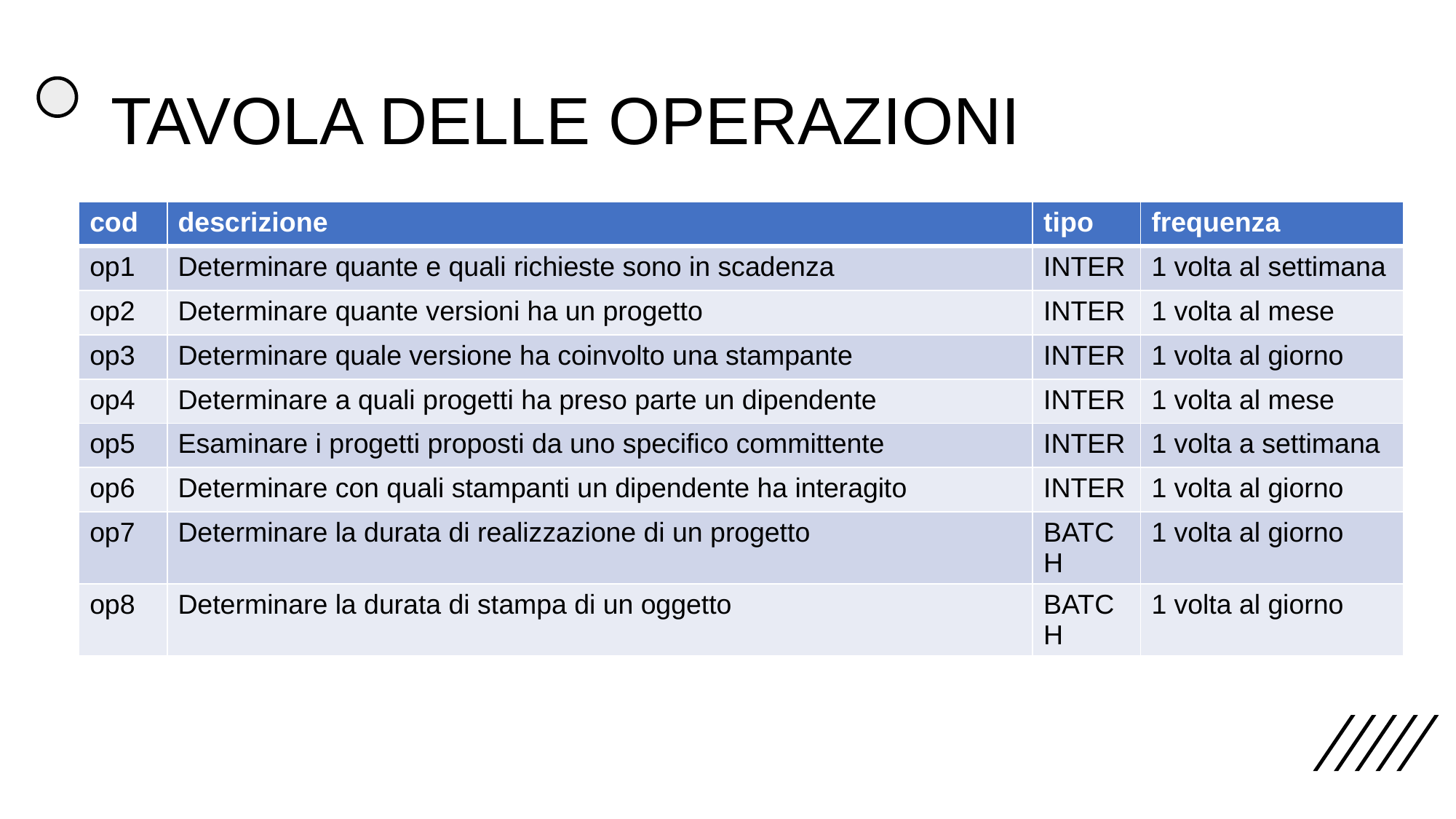

# TAVOLA DELLE OPERAZIONI
| cod | descrizione | tipo | frequenza |
| --- | --- | --- | --- |
| op1 | Determinare quante e quali richieste sono in scadenza | INTER | 1 volta al settimana |
| op2 | Determinare quante versioni ha un progetto | INTER | 1 volta al mese |
| op3 | Determinare quale versione ha coinvolto una stampante | INTER | 1 volta al giorno |
| op4 | Determinare a quali progetti ha preso parte un dipendente | INTER | 1 volta al mese |
| op5 | Esaminare i progetti proposti da uno specifico committente | INTER | 1 volta a settimana |
| op6 | Determinare con quali stampanti un dipendente ha interagito | INTER | 1 volta al giorno |
| op7 | Determinare la durata di realizzazione di un progetto | BATCH | 1 volta al giorno |
| op8 | Determinare la durata di stampa di un oggetto | BATCH | 1 volta al giorno |